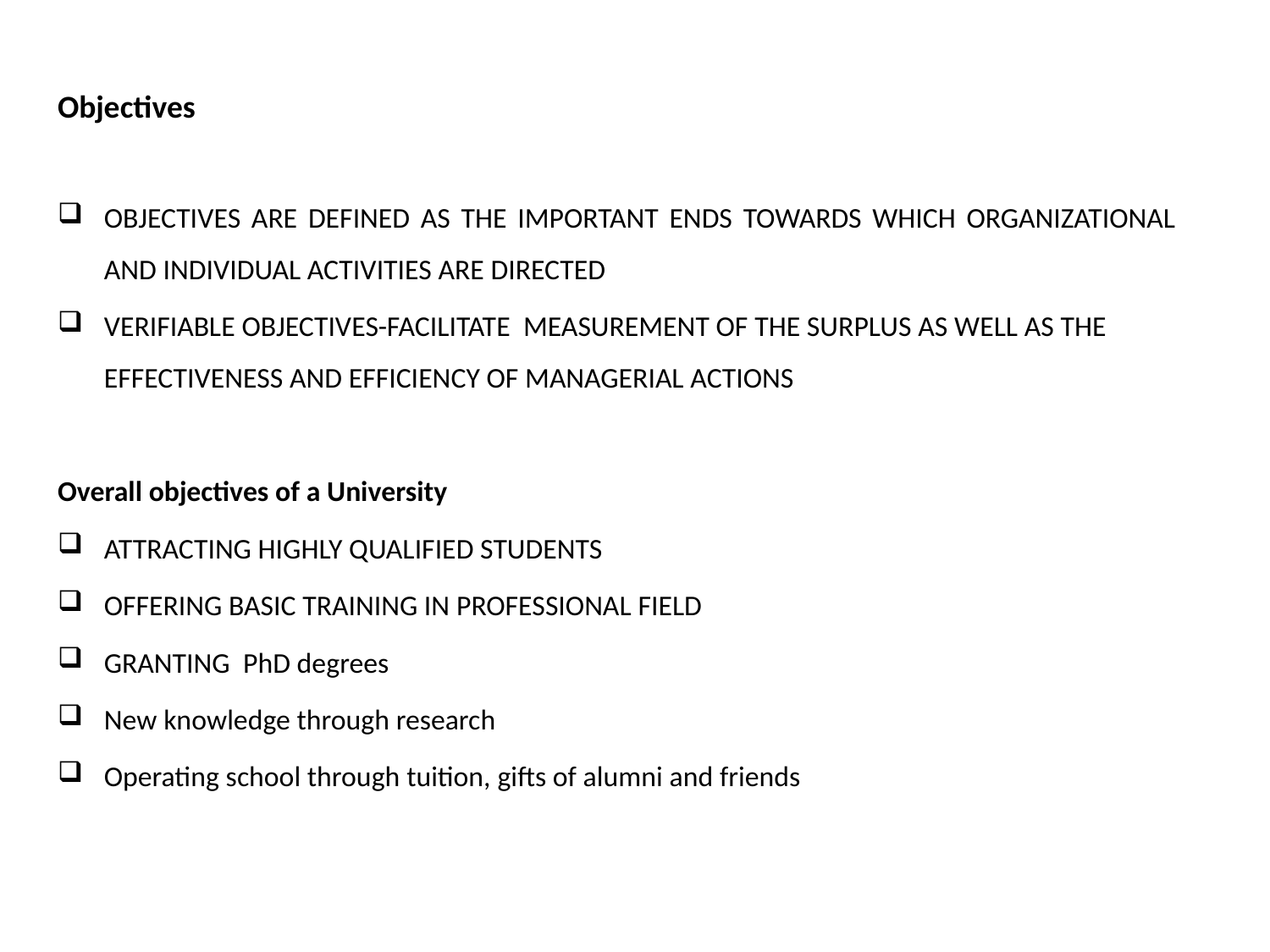

# Objectives
OBJECTIVES ARE DEFINED AS THE IMPORTANT ENDS TOWARDS WHICH ORGANIZATIONAL AND INDIVIDUAL ACTIVITIES ARE DIRECTED
VERIFIABLE OBJECTIVES-FACILITATE  MEASUREMENT OF THE SURPLUS AS WELL AS THE EFFECTIVENESS AND EFFICIENCY OF MANAGERIAL ACTIONS

Overall objectives of a University
ATTRACTING HIGHLY QUALIFIED STUDENTS
OFFERING BASIC TRAINING IN PROFESSIONAL FIELD
GRANTING  PhD degrees
New knowledge through research
Operating school through tuition, gifts of alumni and friends